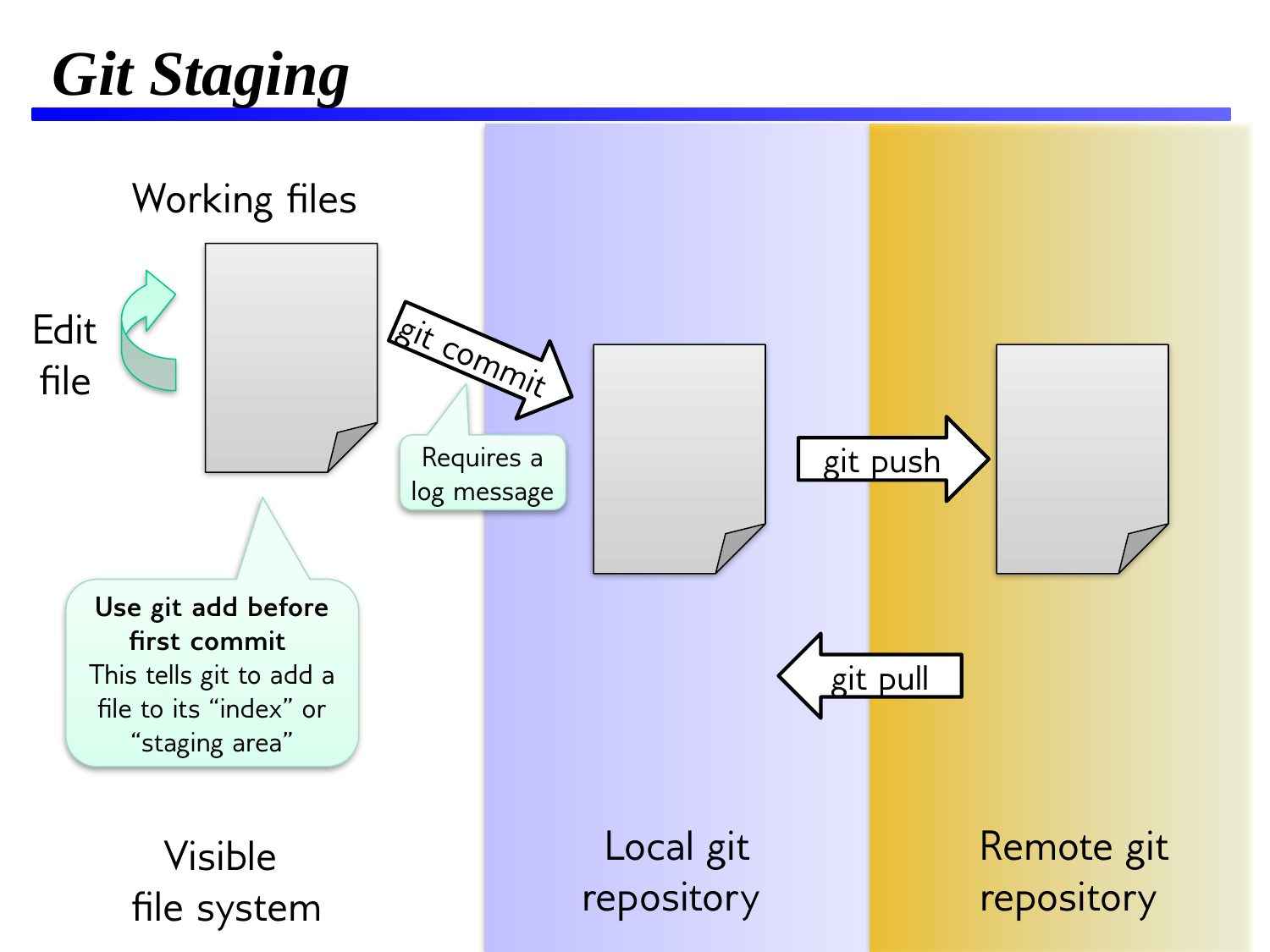

# Git Staging

Working files

Edit file
git commit

git push
Requires a log message
Use git add before first commit
This tells git to add a file to its “index” or “staging area”
git pull
Remote git repository
Local git repository
Visible
file system